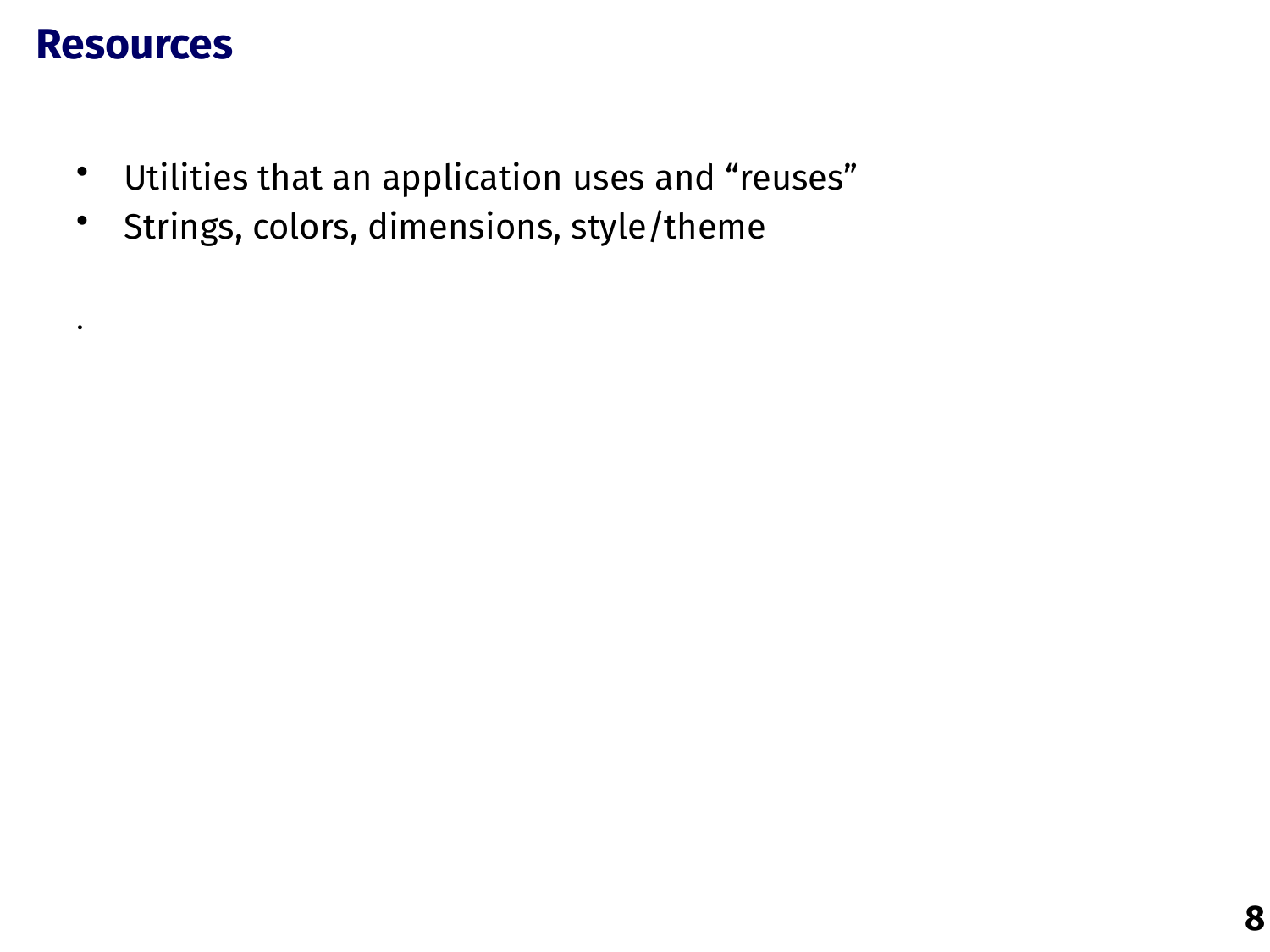

# Resources
Utilities that an application uses and “reuses”
Strings, colors, dimensions, style/theme

.
8